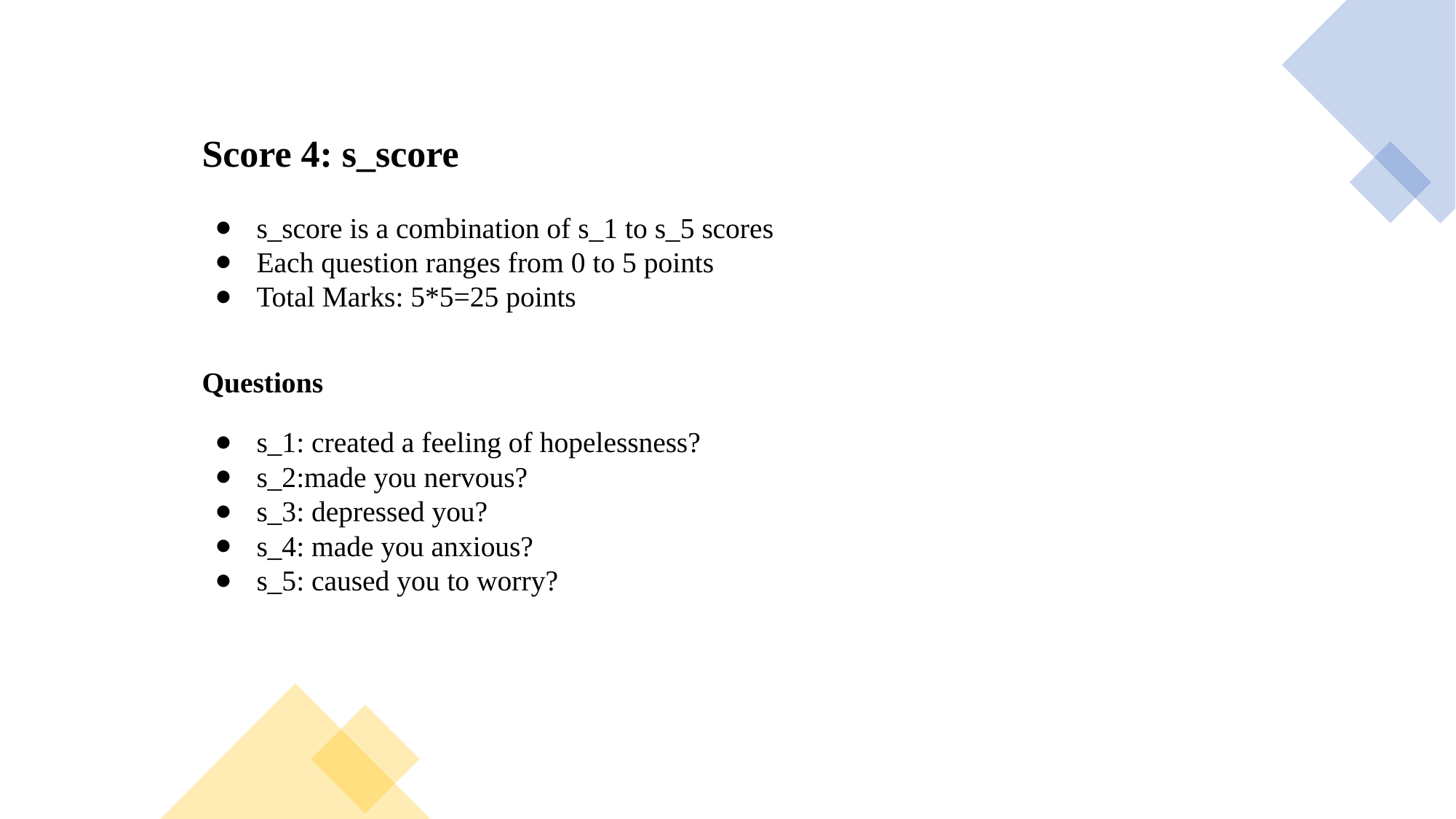

Score 4: s_score

s_score is a combination of s_1 to s_5 scores
Each question ranges from 0 to 5 points
Total Marks: 5*5=25 points

Questions

s_1: created a feeling of hopelessness?
s_2:made you nervous?
s_3: depressed you?
s_4: made you anxious?
s_5: caused you to worry?